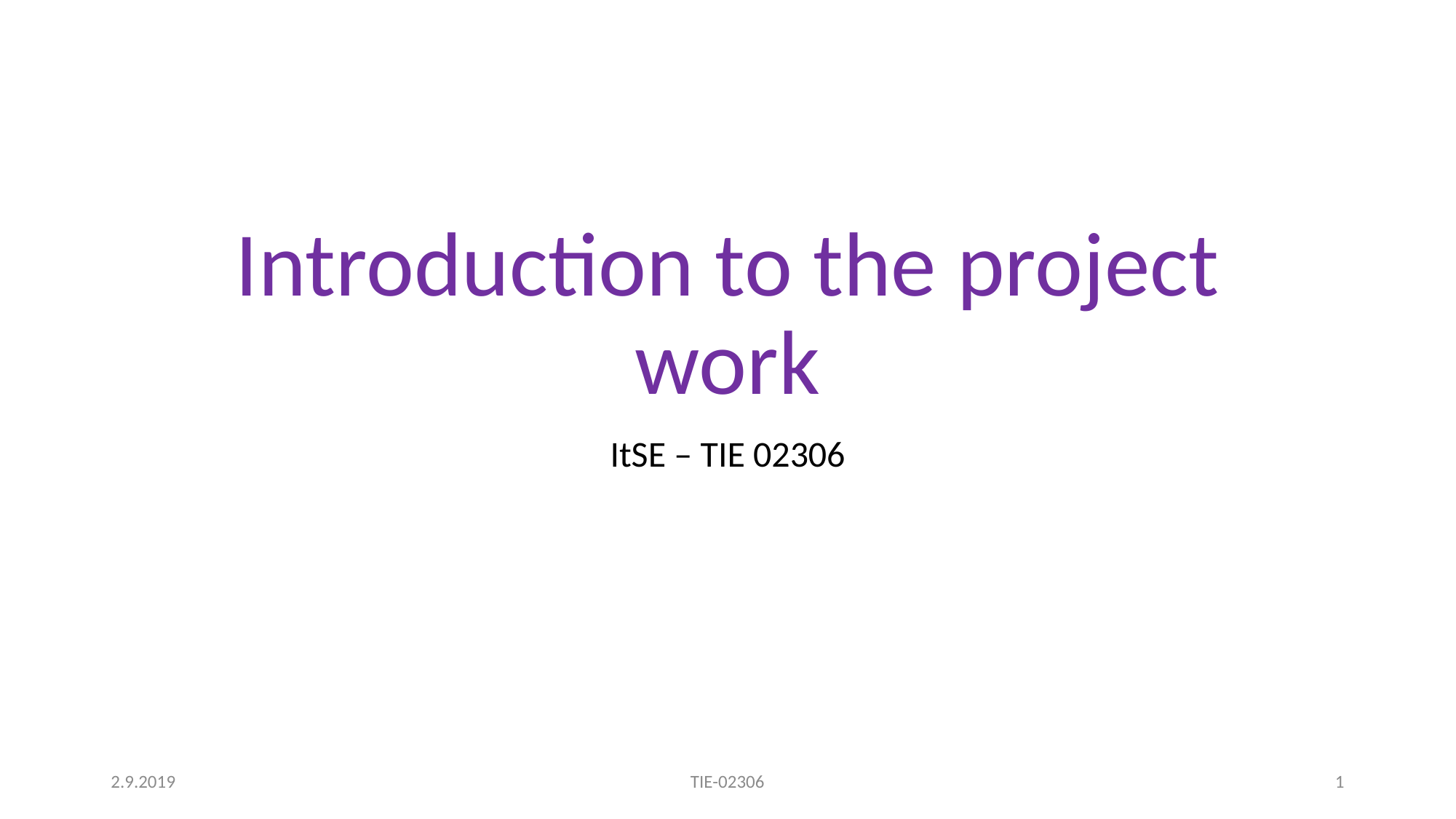

# Introduction to the project work
ItSE – TIE 02306
2.9.2019
TIE-02306
1